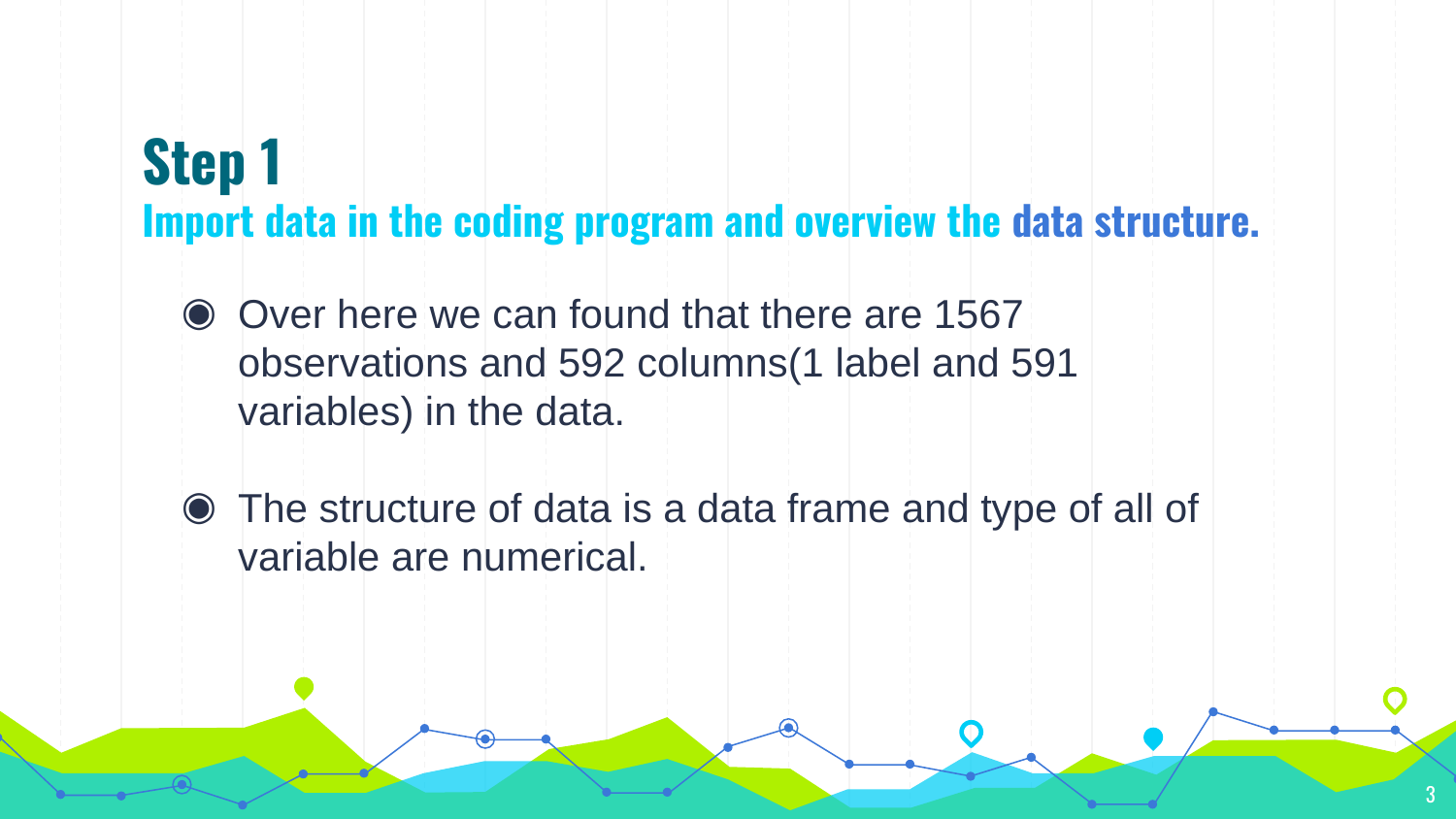

# Step 1 Import data in the coding program and overview the data structure.

Over here we can found that there are 1567 observations and 592 columns(1 label and 591 variables) in the data.

The structure of data is a data frame and type of all of variable are numerical.
3